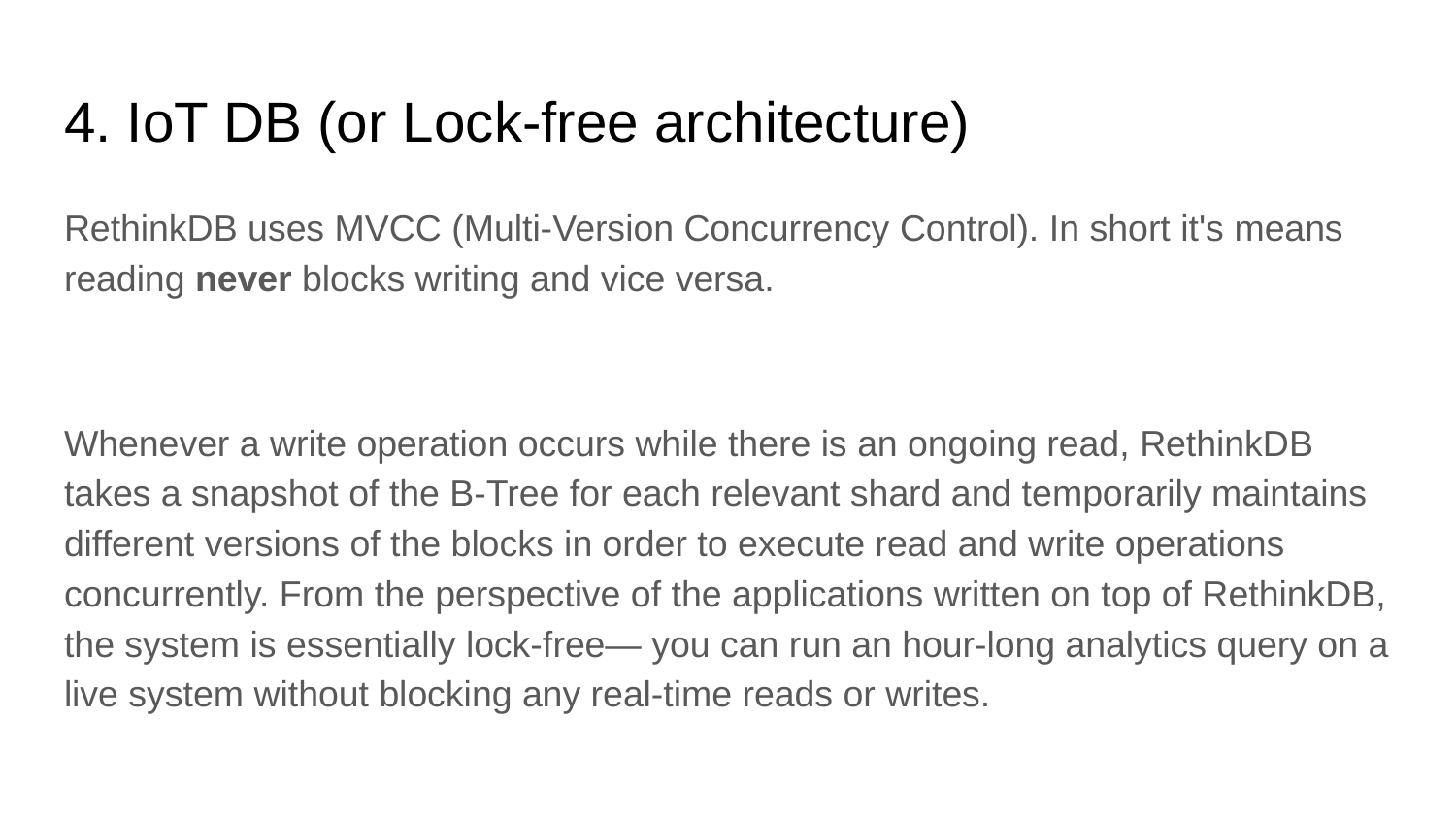

# 4. IoT DB (or Lock-free architecture)
RethinkDB uses MVCC (Multi-Version Concurrency Control). In short it's means reading never blocks writing and vice versa.

Whenever a write operation occurs while there is an ongoing read, RethinkDB takes a snapshot of the B-Tree for each relevant shard and temporarily maintains different versions of the blocks in order to execute read and write operations concurrently. From the perspective of the applications written on top of RethinkDB, the system is essentially lock-free— you can run an hour-long analytics query on a live system without blocking any real-time reads or writes.